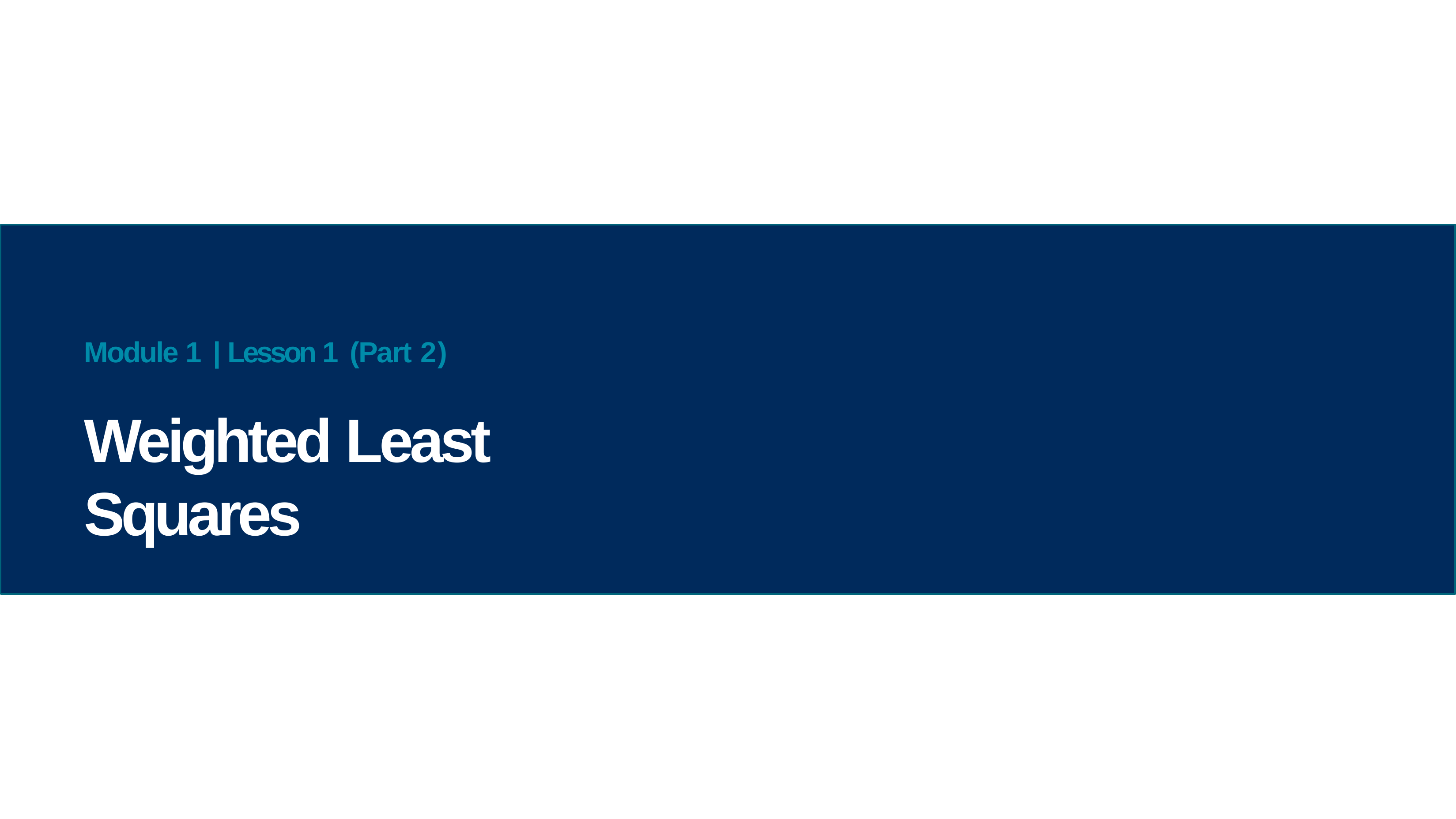

Module 1 | Lesson 1 (Part 2)
Weighted Least Squares